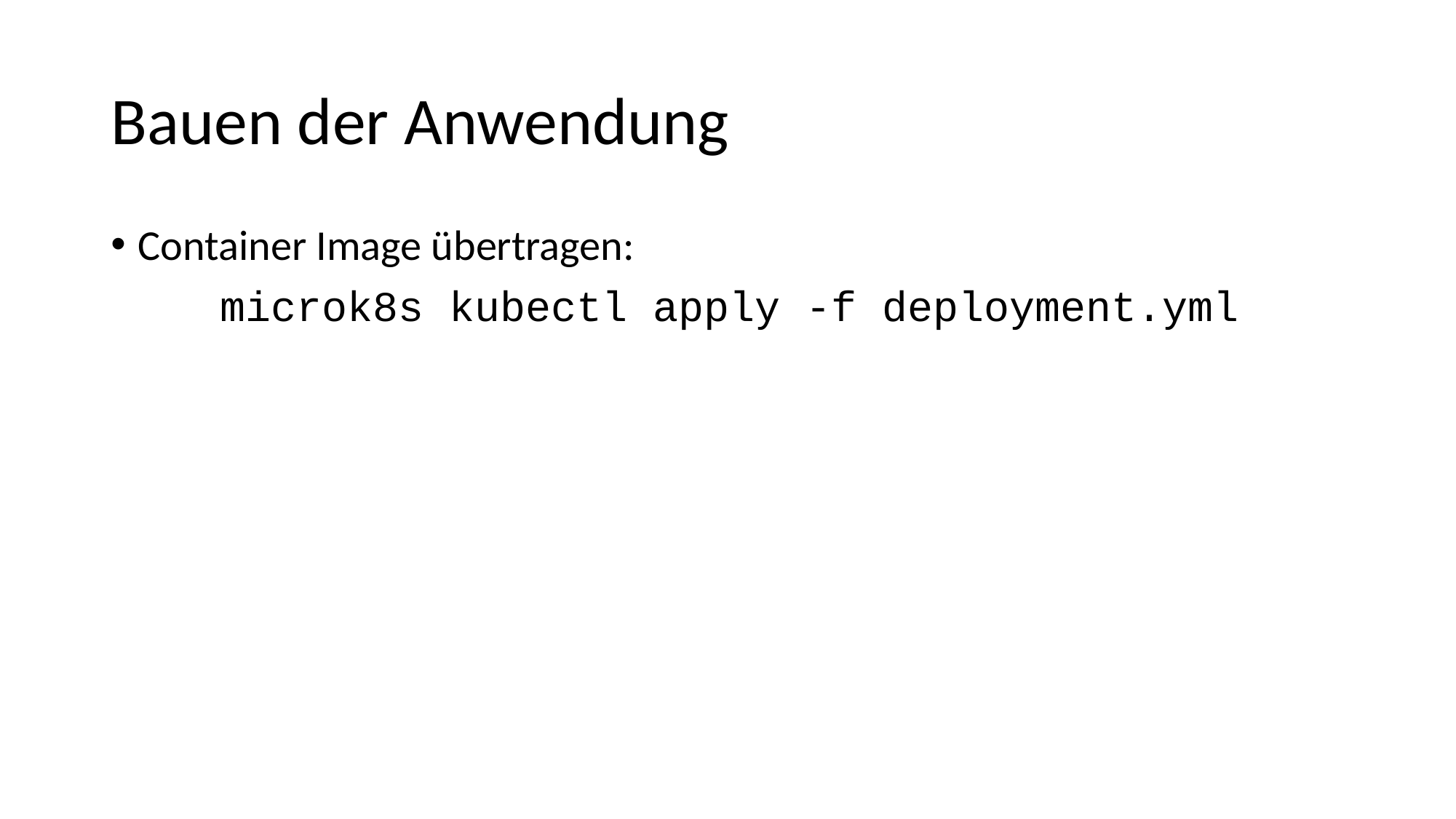

# Bauen der Anwendung
Container Image übertragen:
	microk8s kubectl apply -f deployment.yml